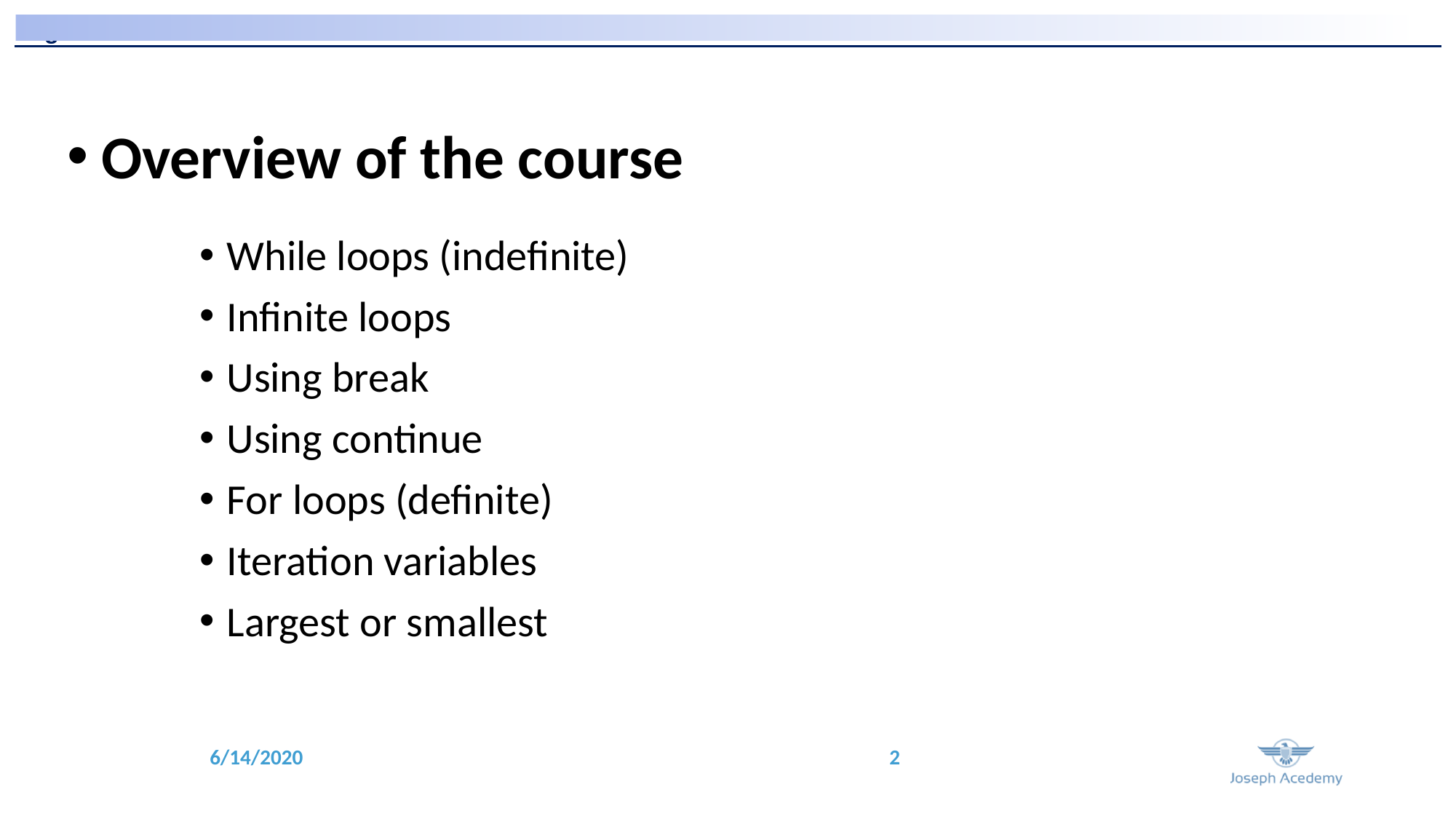

Agenda

Overview of the course

While loops (indefinite)
Infinite loops
Using break
Using continue
For loops (definite)
Iteration variables
Largest or smallest